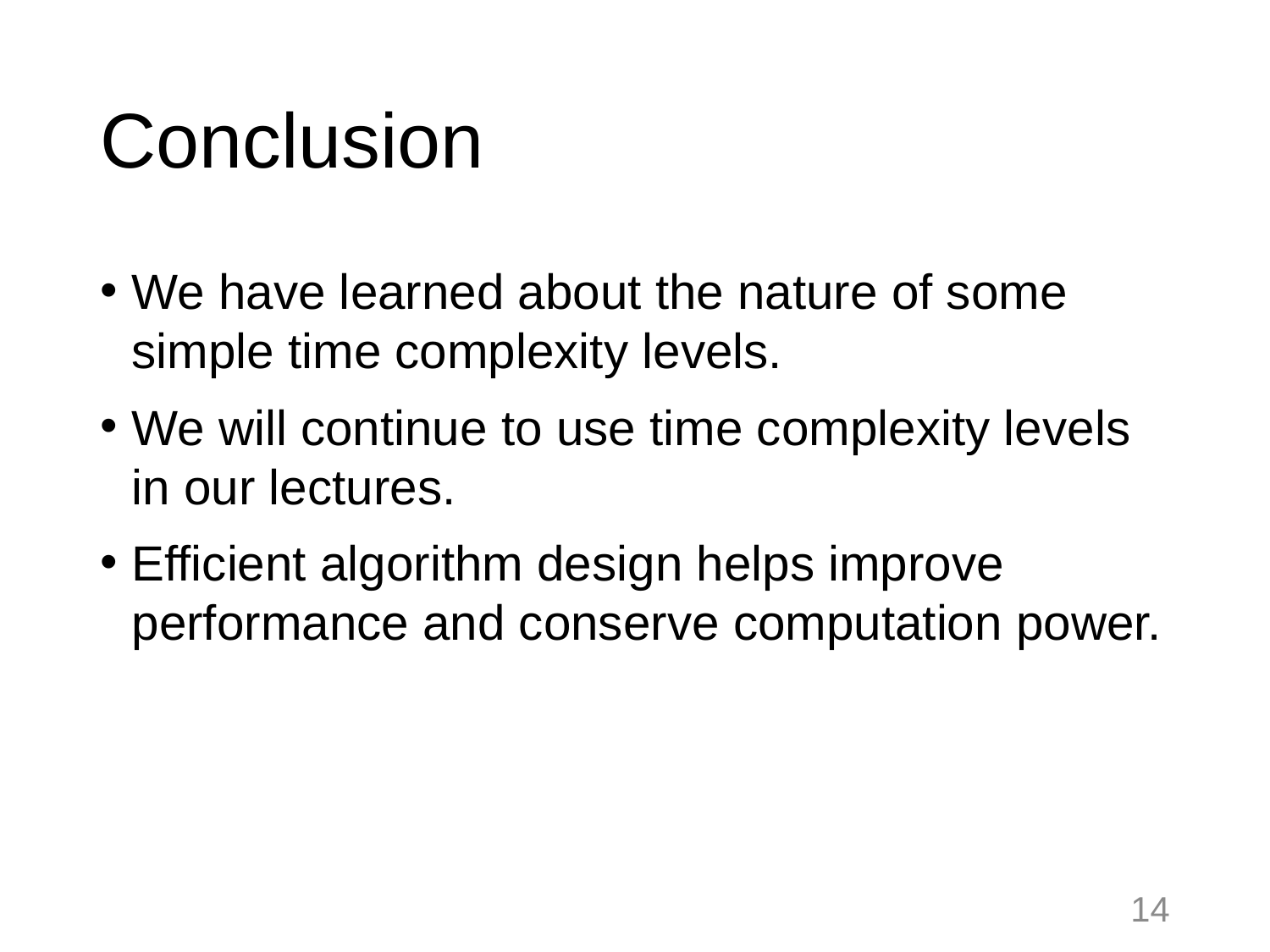

# Conclusion
We have learned about the nature of some simple time complexity levels.
We will continue to use time complexity levels in our lectures.
Efficient algorithm design helps improve performance and conserve computation power.

14